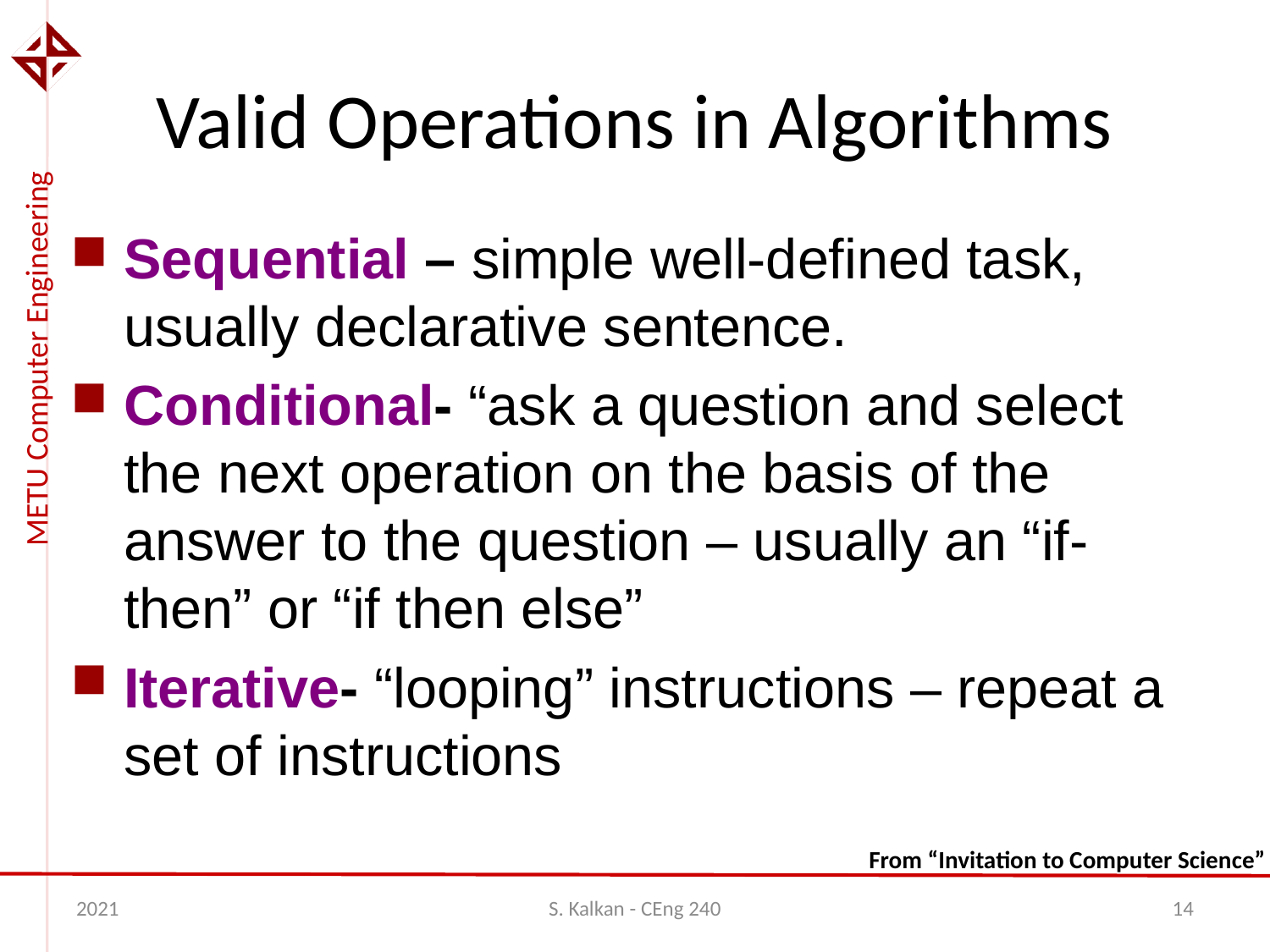

# Valid Operations in Algorithms
Sequential – simple well-defined task, usually declarative sentence.
Conditional- “ask a question and select the next operation on the basis of the answer to the question – usually an “if- then” or “if then else”
Iterative- “looping” instructions – repeat a set of instructions
From “Invitation to Computer Science”
2021
S. Kalkan - CEng 240
14